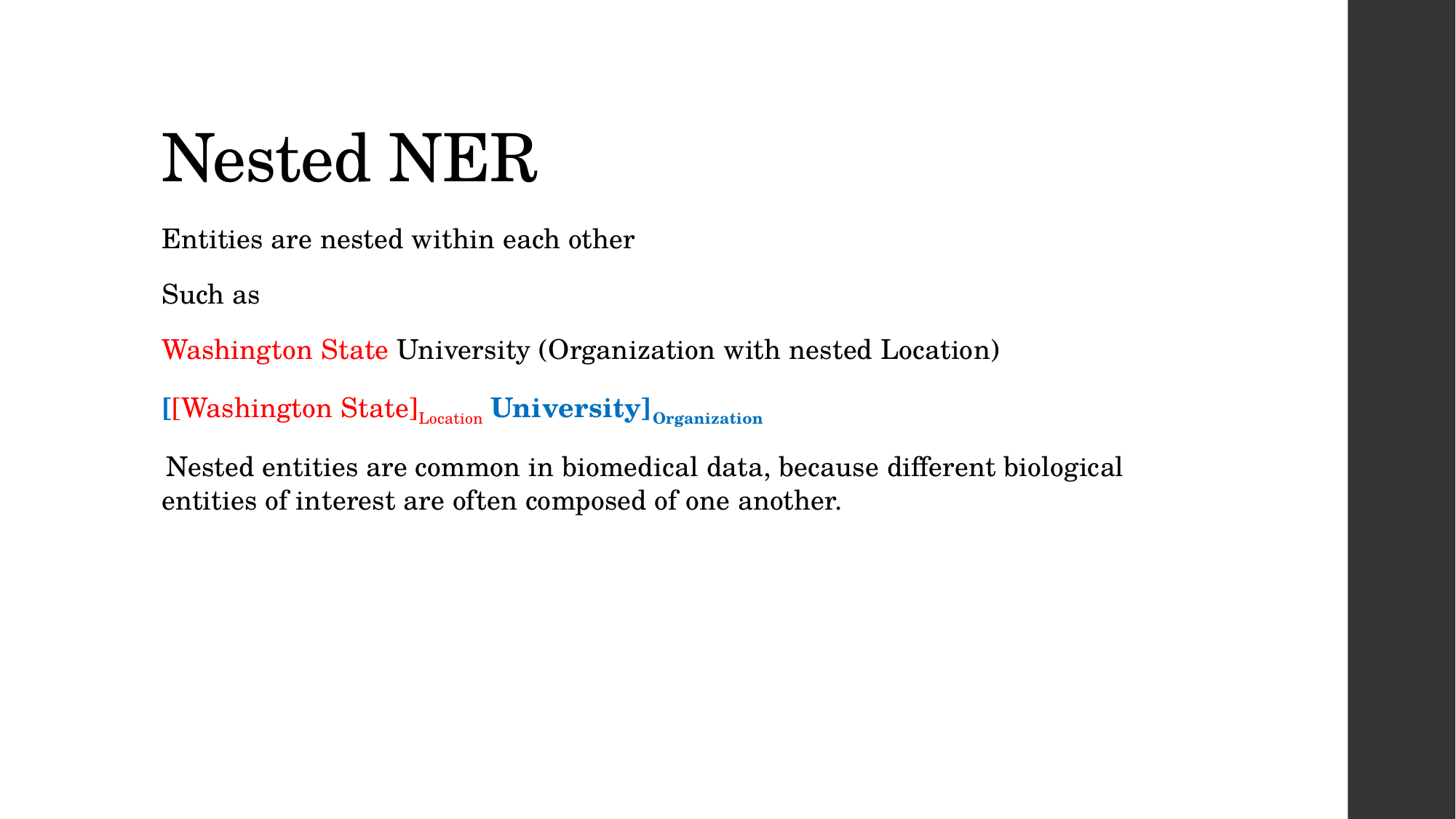

# Nested NER
Entities are nested within each other
Such as
Washington State University (Organization with nested Location)
[[Washington State]Location University]Organization
 Nested entities are common in biomedical data, because different biological entities of interest are often composed of one another.